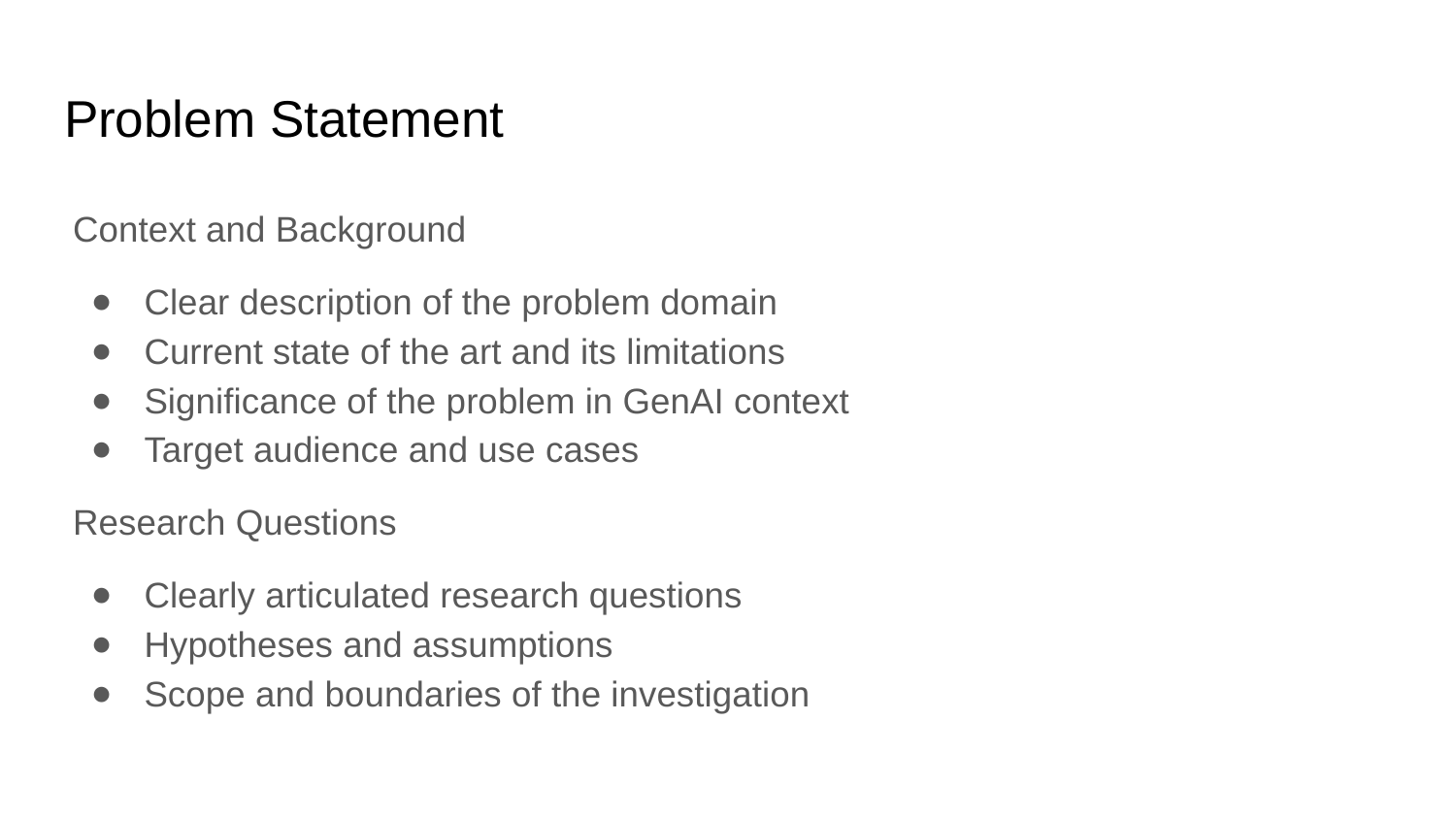

# Problem Statement
Context and Background
Clear description of the problem domain
Current state of the art and its limitations
Significance of the problem in GenAI context
Target audience and use cases
Research Questions
Clearly articulated research questions
Hypotheses and assumptions
Scope and boundaries of the investigation